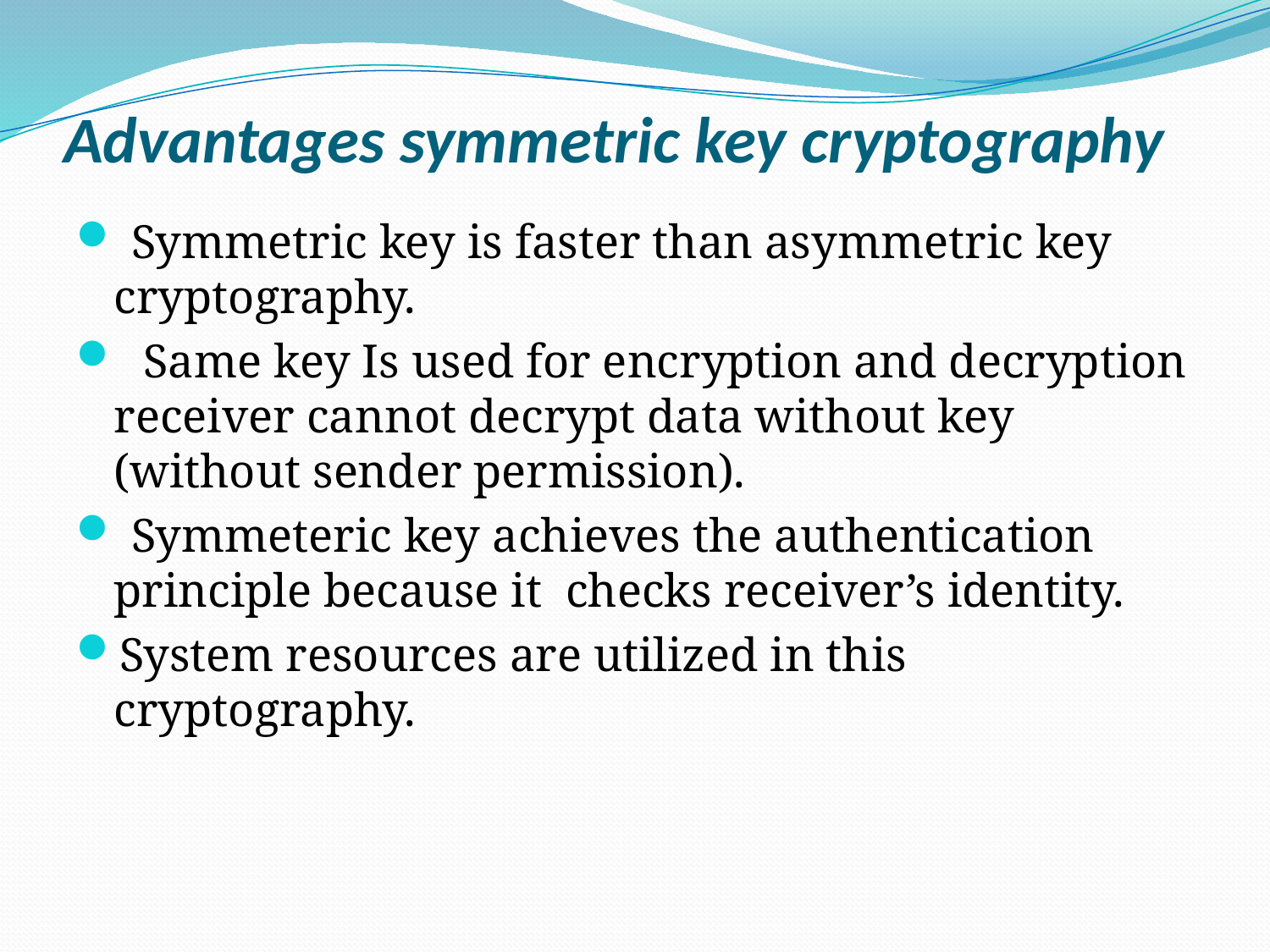

# Advantages symmetric key cryptography
 Symmetric key is faster than asymmetric key cryptography.
  Same key Is used for encryption and decryption receiver cannot decrypt data without key (without sender permission).
 Symmeteric key achieves the authentication principle because it  checks receiver’s identity.
System resources are utilized in this cryptography.